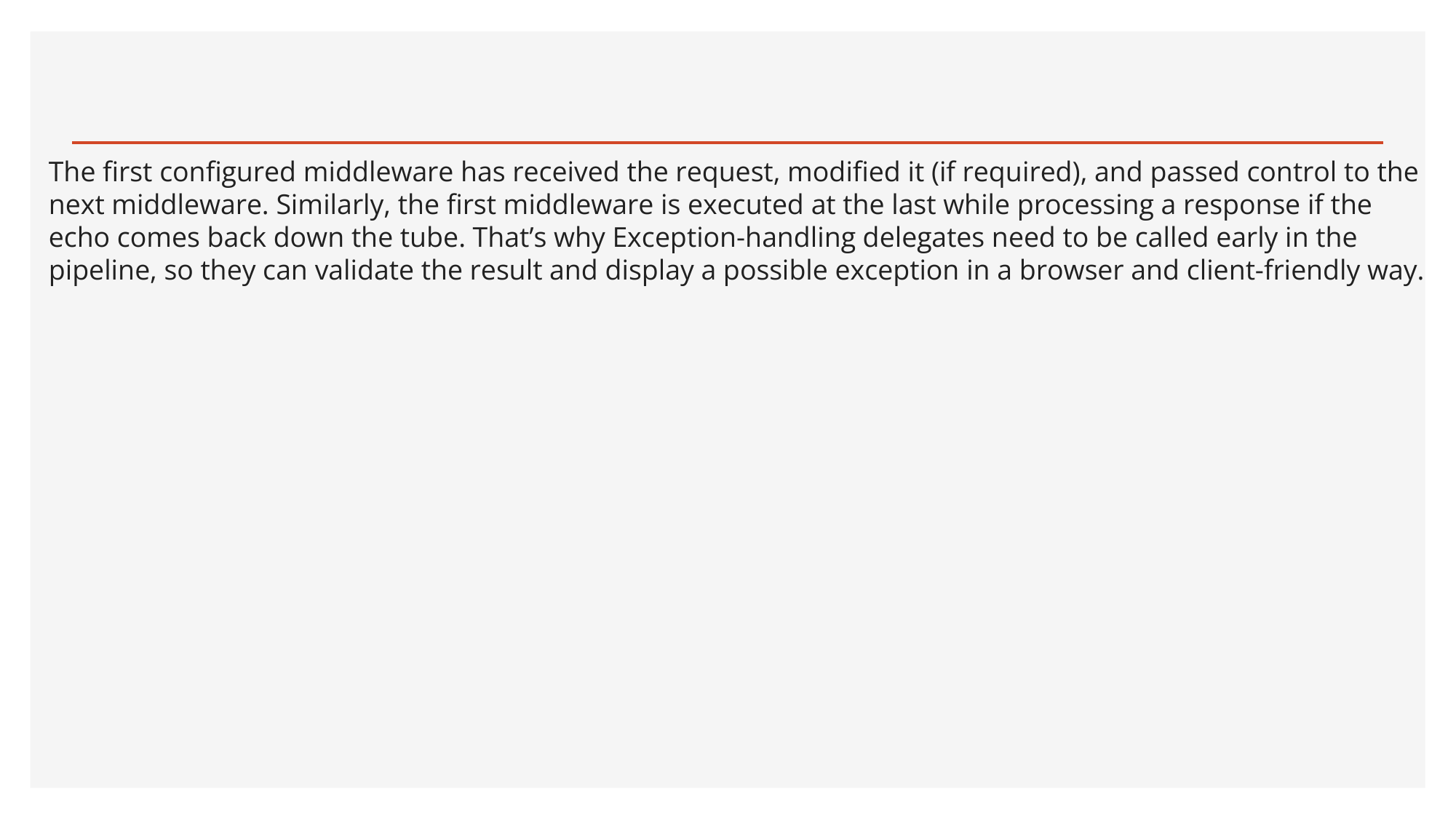

#
The first configured middleware has received the request, modified it (if required), and passed control to the next middleware. Similarly, the first middleware is executed at the last while processing a response if the echo comes back down the tube. That’s why Exception-handling delegates need to be called early in the pipeline, so they can validate the result and display a possible exception in a browser and client-friendly way.